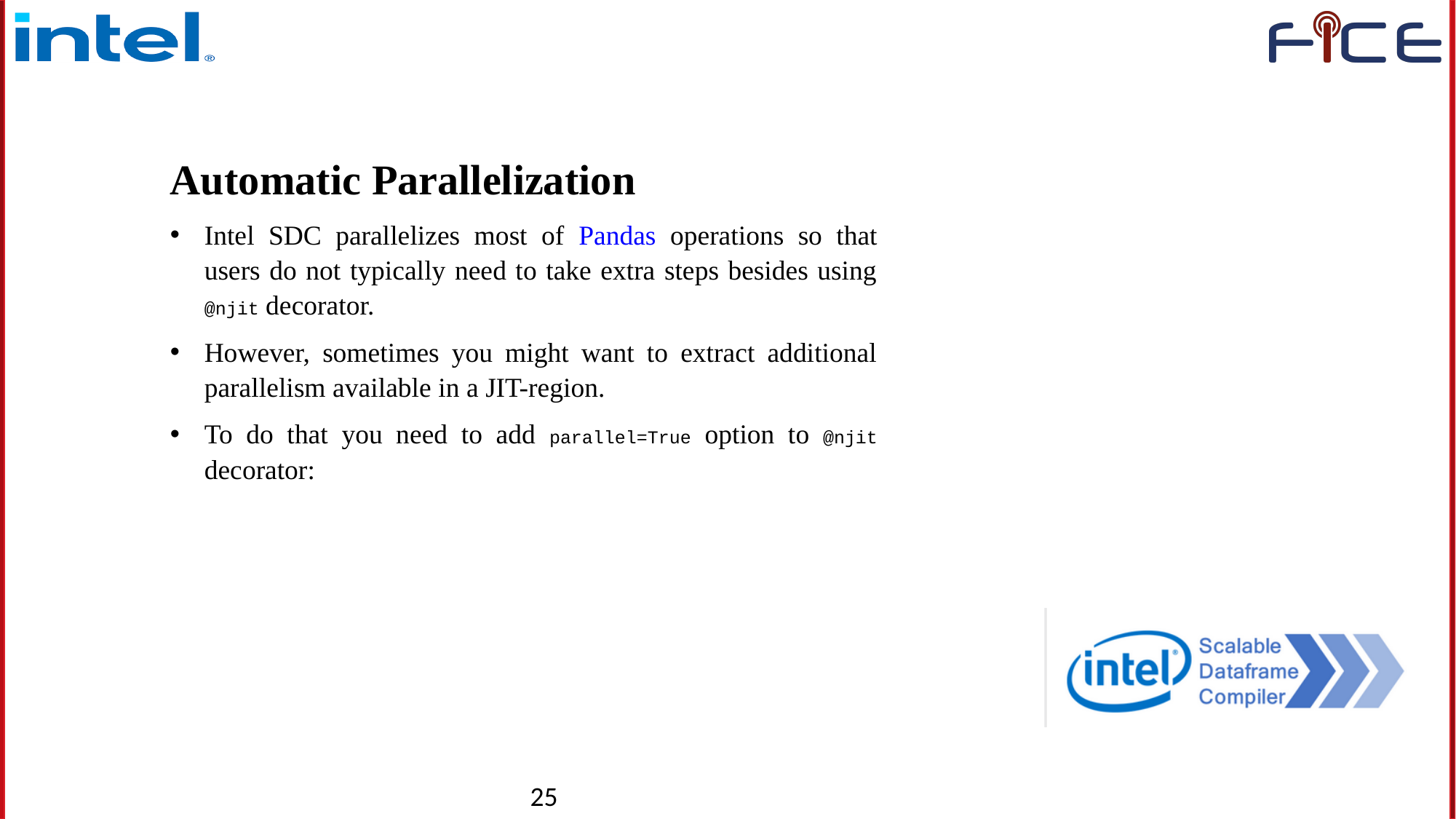

Automatic Parallelization
Intel SDC parallelizes most of Pandas operations so that users do not typically need to take extra steps besides using @njit decorator.
However, sometimes you might want to extract additional parallelism available in a JIT-region.
To do that you need to add parallel=True option to @njit decorator: